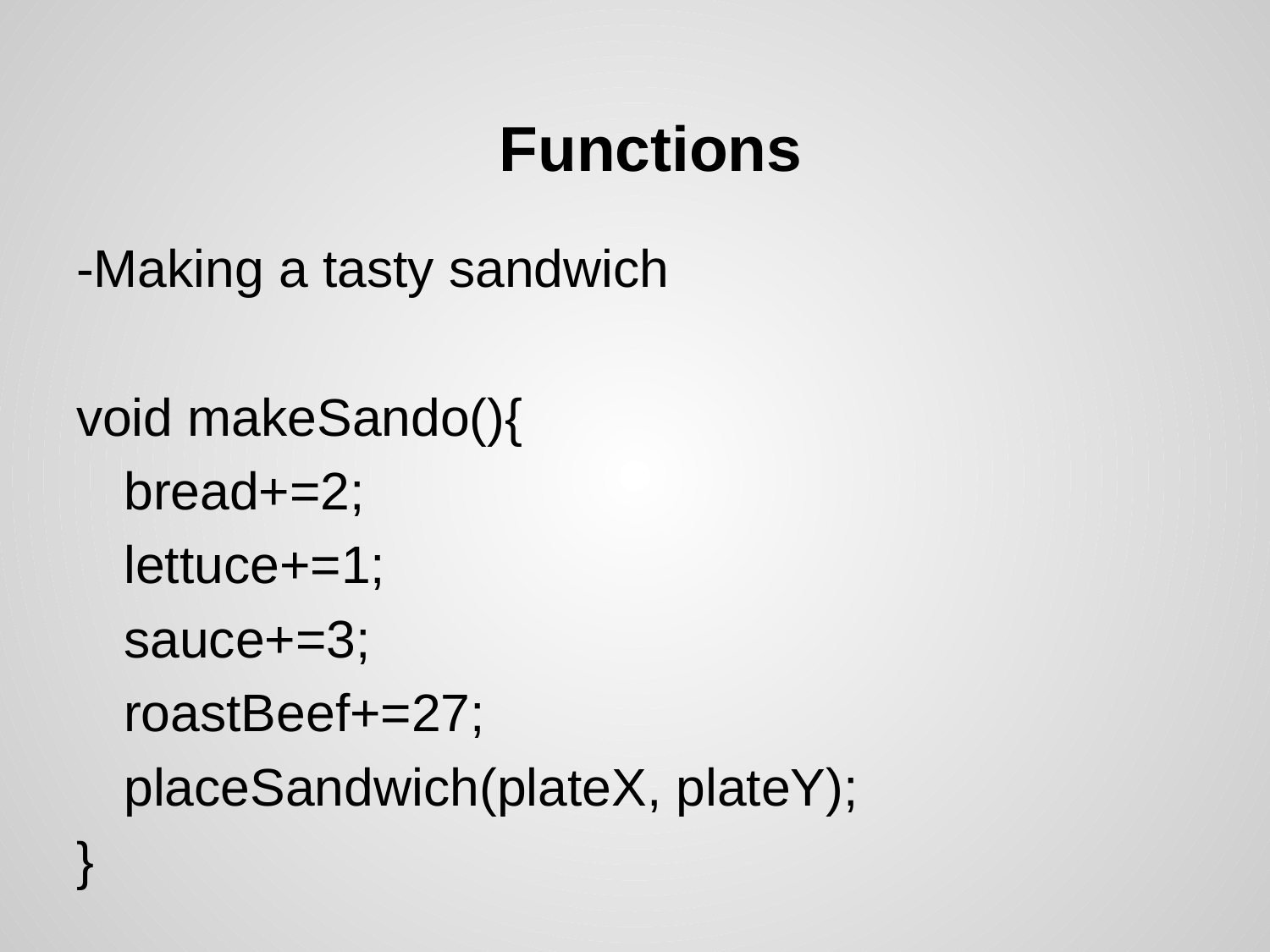

# Functions
-Making a tasty sandwich

void makeSando(){
	bread+=2;
	lettuce+=1;
	sauce+=3;
	roastBeef+=27;
	placeSandwich(plateX, plateY);
}